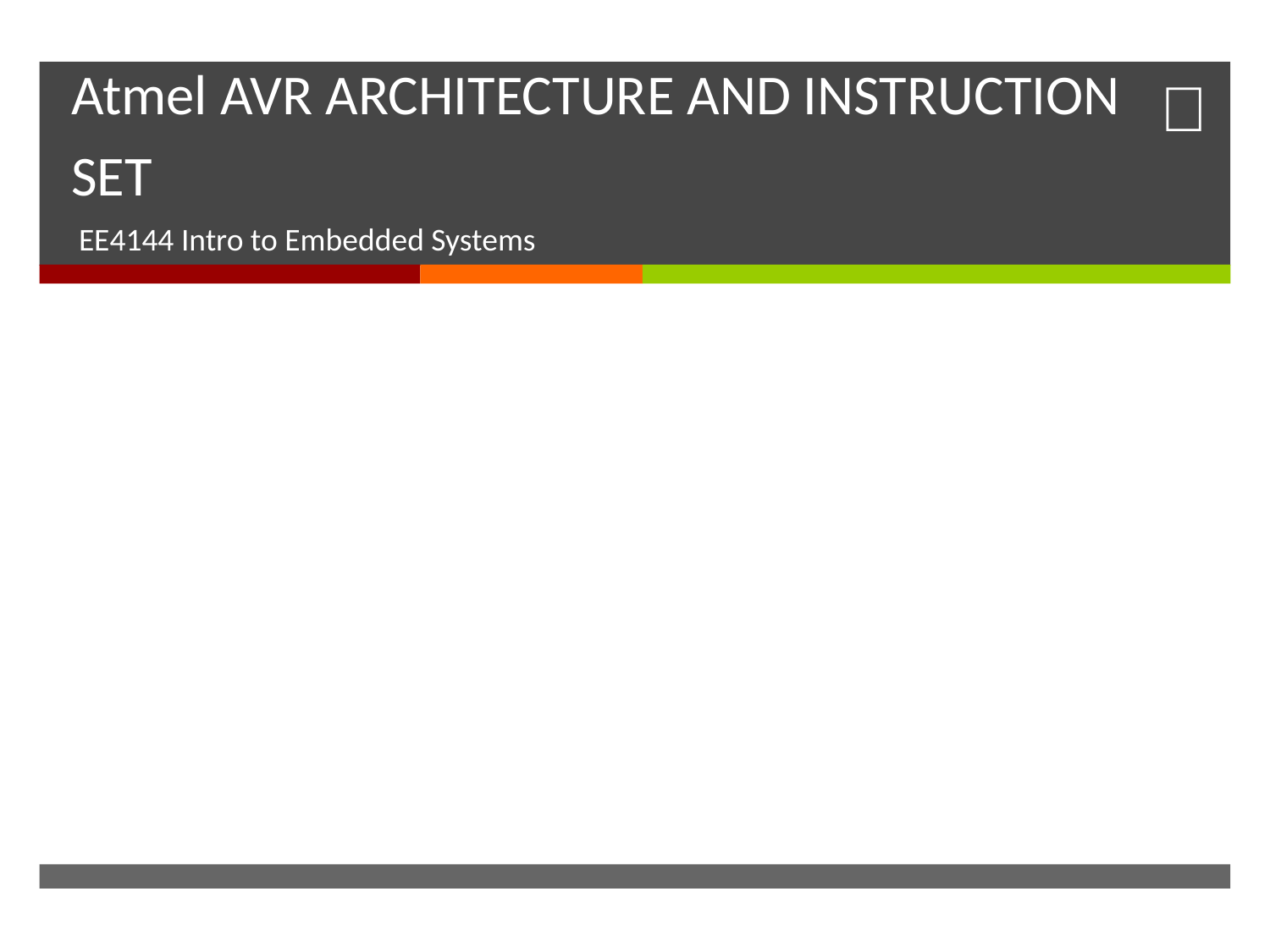

# Atmel AVR ARCHITECTURE AND INSTRUCTION SET
EE4144 Intro to Embedded Systems